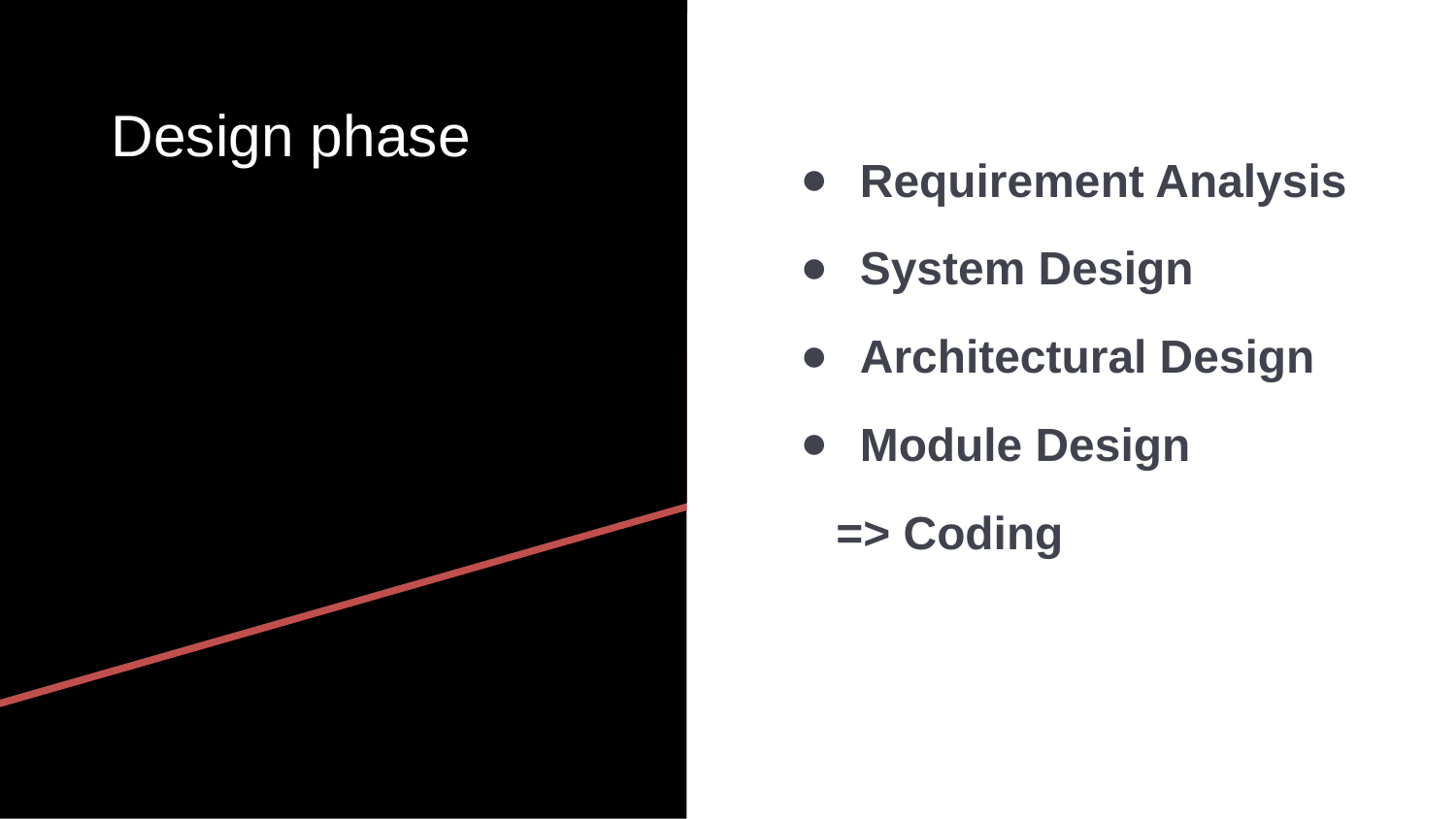

Design phase
Requirement Analysis
System Design
Architectural Design
Module Design
 => Coding